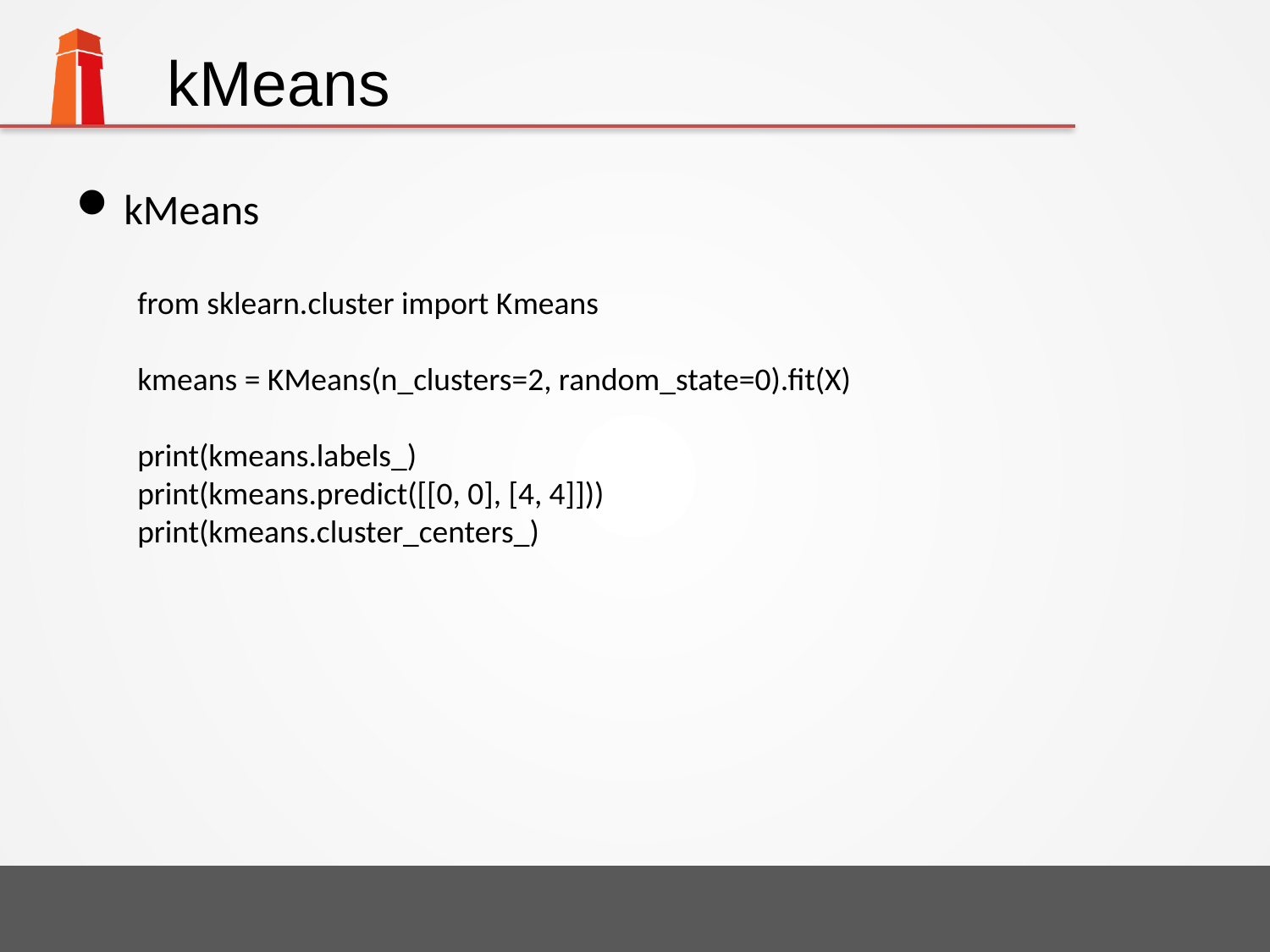

# kMeans
kMeans

from sklearn.cluster import Kmeans

kmeans = KMeans(n_clusters=2, random_state=0).fit(X)

print(kmeans.labels_)
print(kmeans.predict([[0, 0], [4, 4]]))
print(kmeans.cluster_centers_)